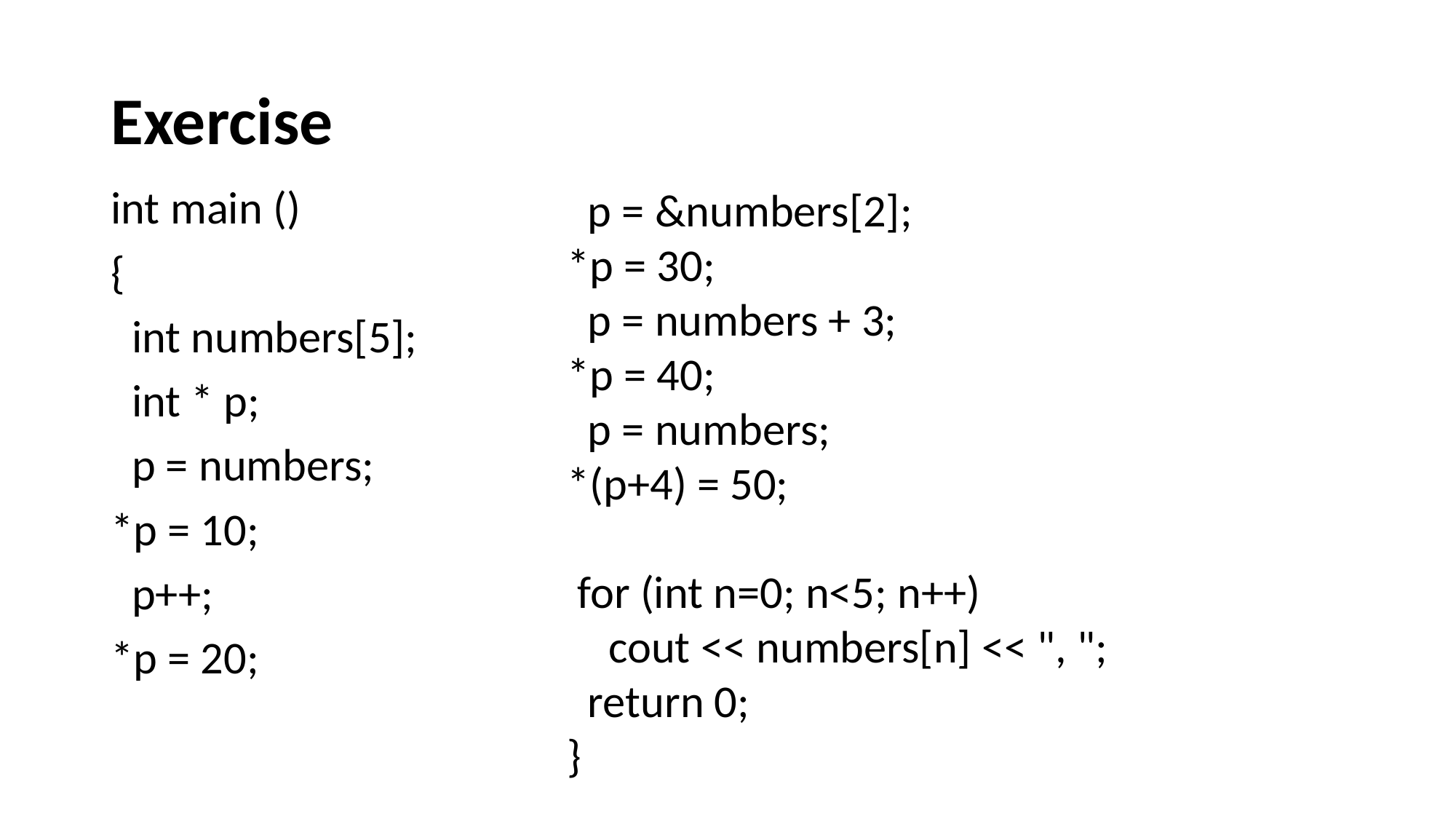

# Exercise
  p = &numbers[2];
*p = 30;
  p = numbers + 3;
*p = 40;
  p = numbers;
*(p+4) = 50;

 for (int n=0; n<5; n++)
    cout << numbers[n] << ", ";
  return 0;
}
int main ()
{
  int numbers[5];
  int * p;
  p = numbers;
*p = 10;
  p++;
*p = 20;